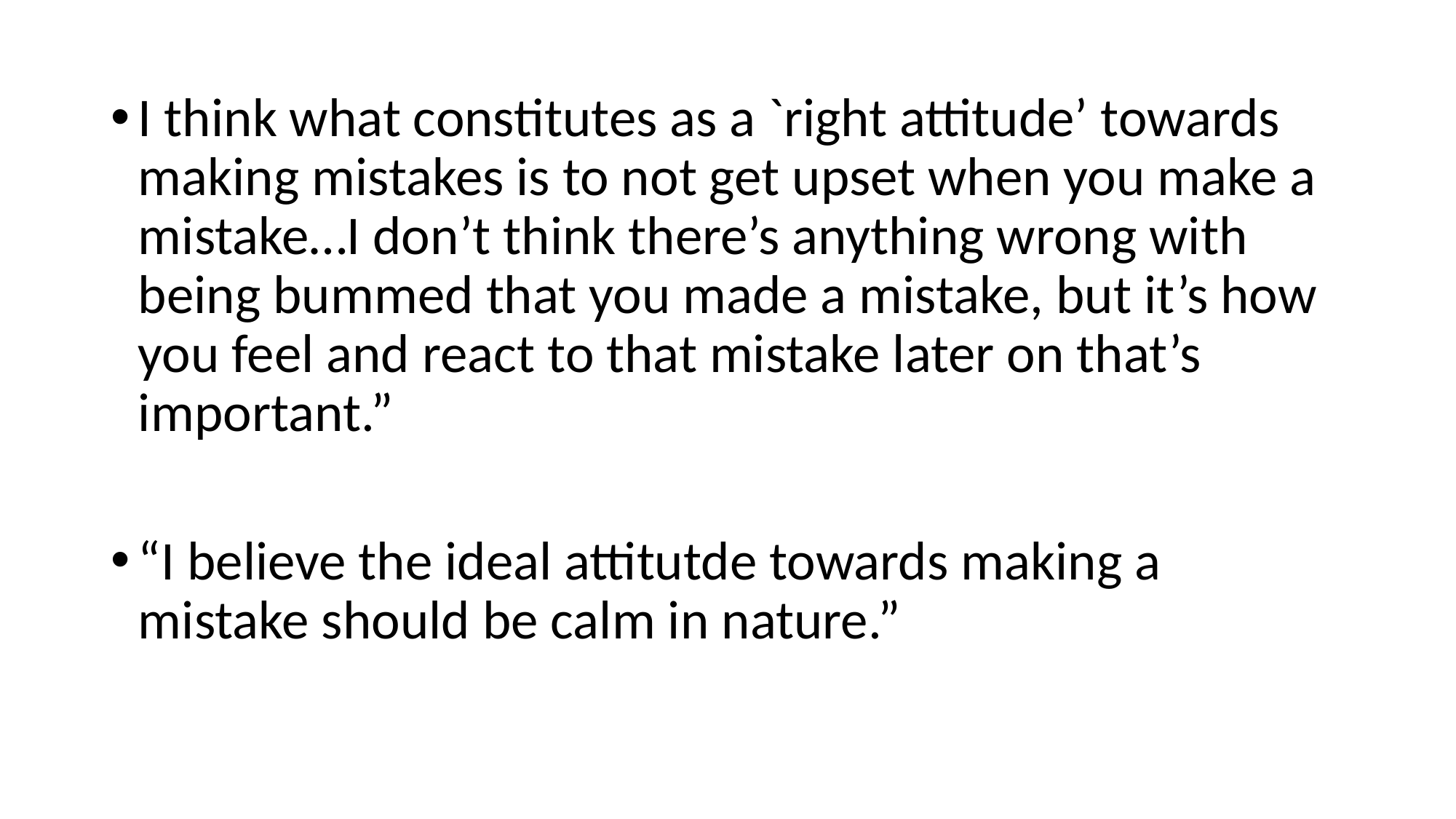

I think what constitutes as a `right attitude’ towards making mistakes is to not get upset when you make a mistake…I don’t think there’s anything wrong with being bummed that you made a mistake, but it’s how you feel and react to that mistake later on that’s important.”

“I believe the ideal attitutde towards making a mistake should be calm in nature.”